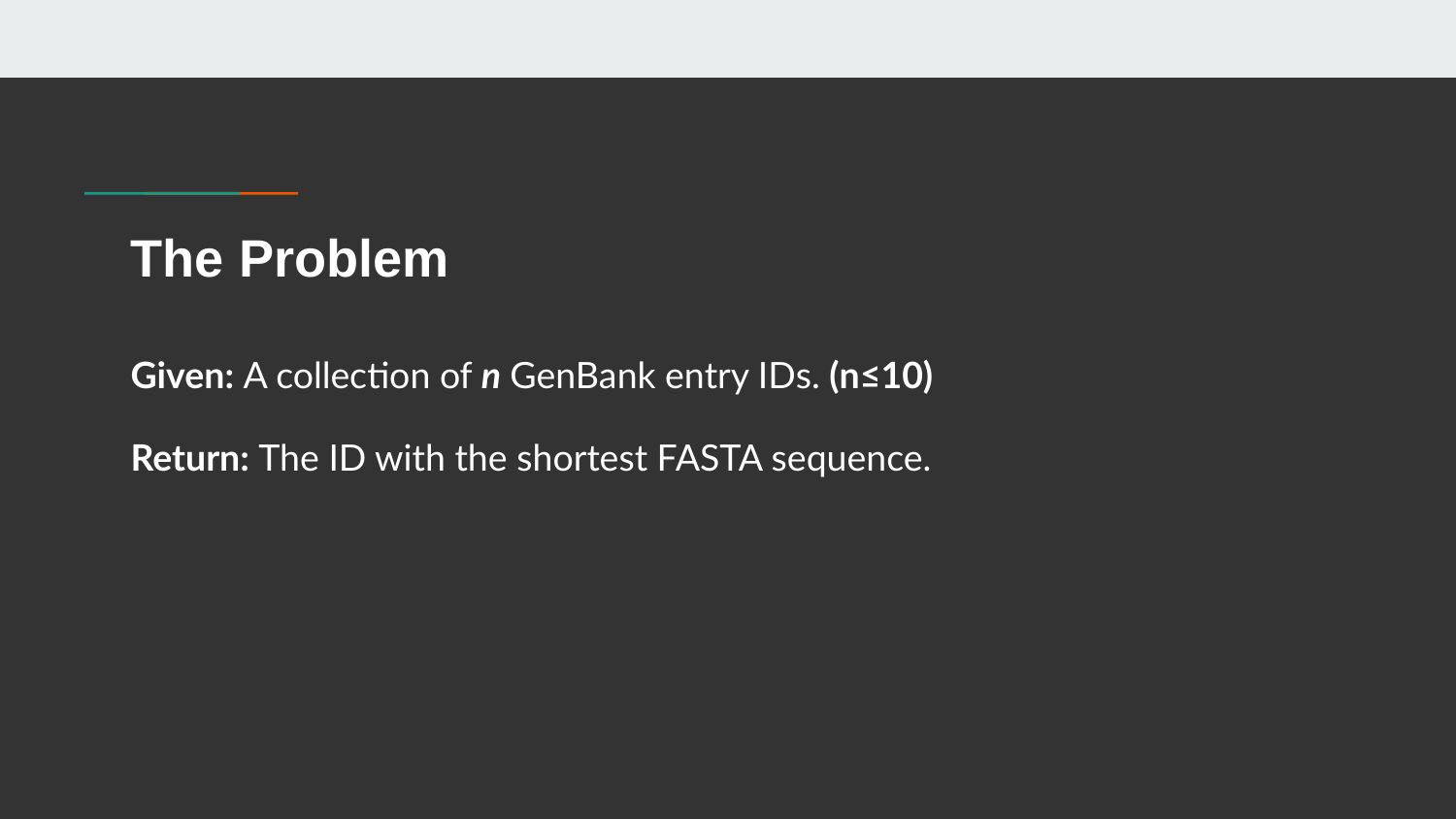

# The Problem
Given: A collection of n GenBank entry IDs. (n≤10)
Return: The ID with the shortest FASTA sequence.